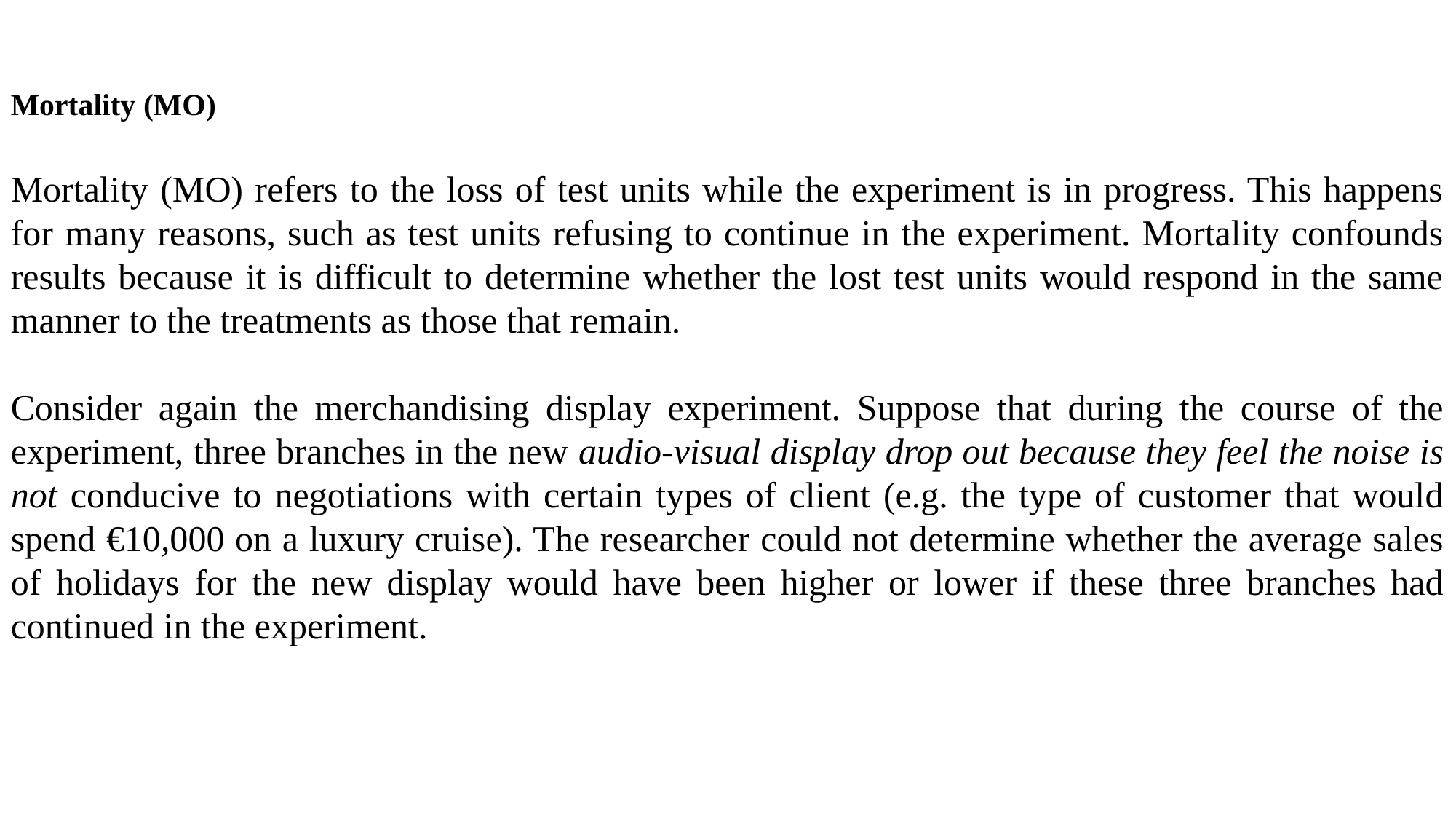

Mortality (MO)

Mortality (MO) refers to the loss of test units while the experiment is in progress. This happens for many reasons, such as test units refusing to continue in the experiment. Mortality confounds results because it is difficult to determine whether the lost test units would respond in the same manner to the treatments as those that remain.

Consider again the merchandising display experiment. Suppose that during the course of the experiment, three branches in the new audio-visual display drop out because they feel the noise is not conducive to negotiations with certain types of client (e.g. the type of customer that would spend €10,000 on a luxury cruise). The researcher could not determine whether the average sales of holidays for the new display would have been higher or lower if these three branches had continued in the experiment.